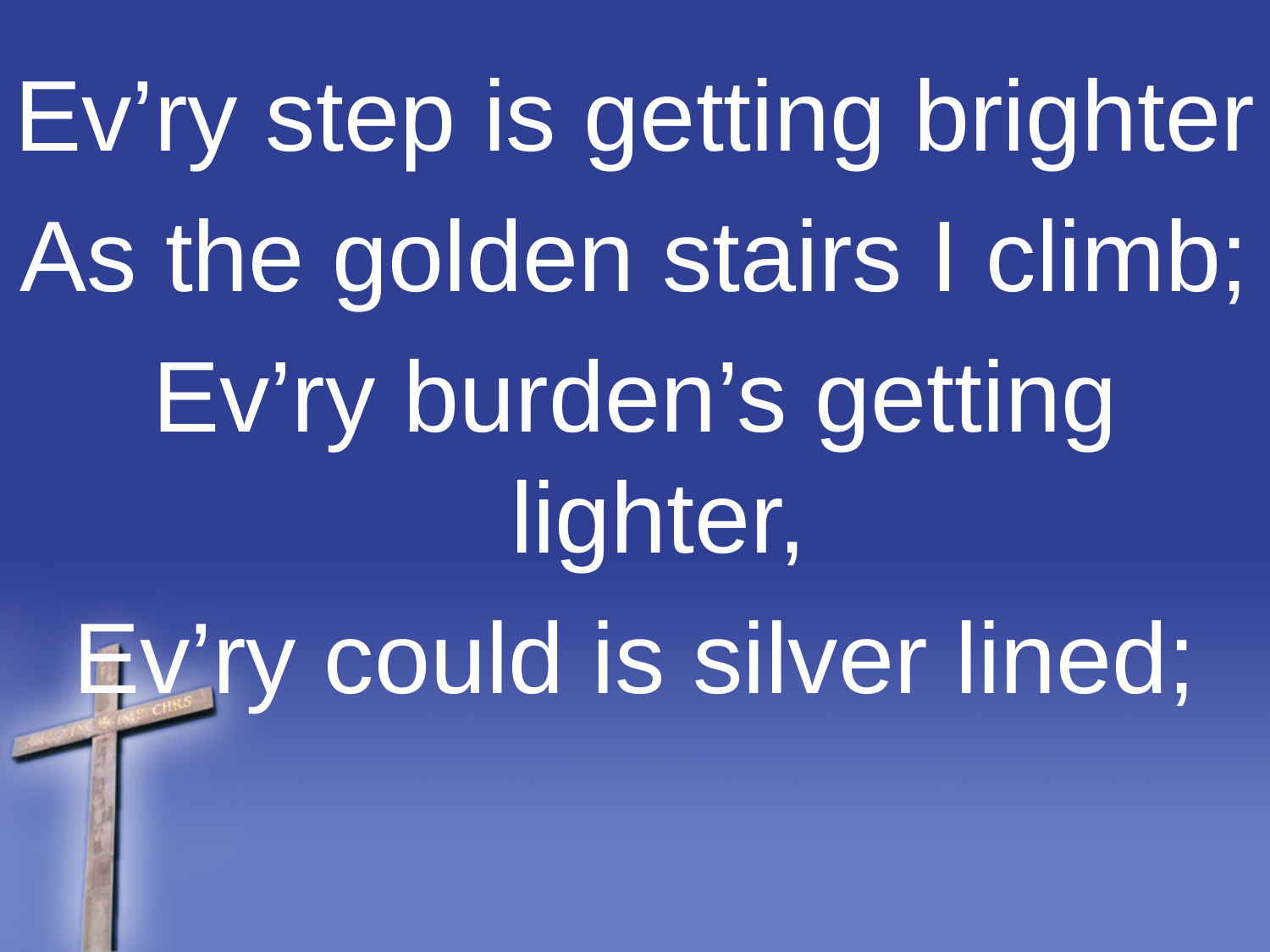

Ev’ry step is getting brighter
As the golden stairs I climb;
Ev’ry burden’s getting lighter,
Ev’ry could is silver lined;